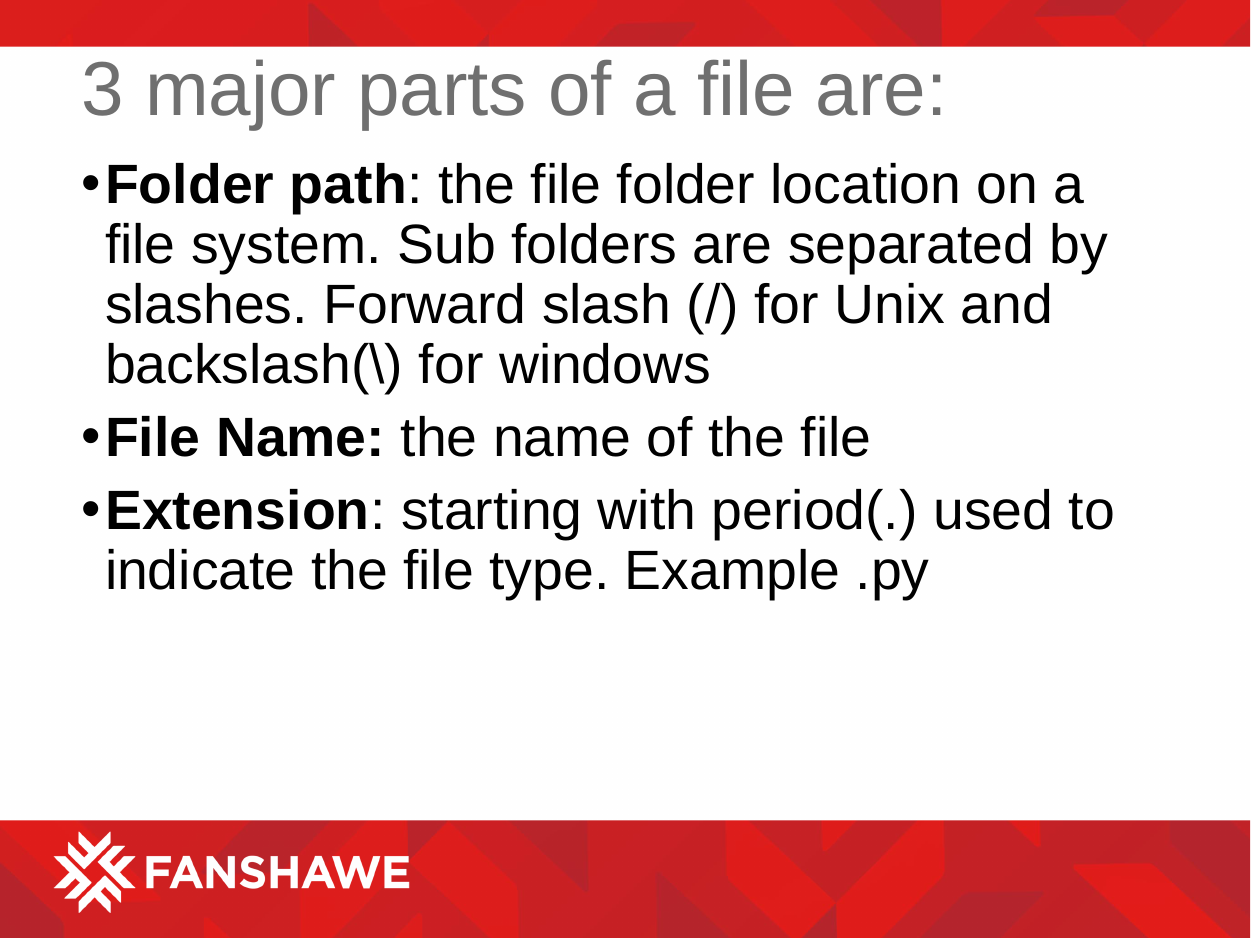

# 3 major parts of a file are:
Folder path: the file folder location on a file system. Sub folders are separated by slashes. Forward slash (/) for Unix and backslash(\) for windows
File Name: the name of the file
Extension: starting with period(.) used to indicate the file type. Example .py